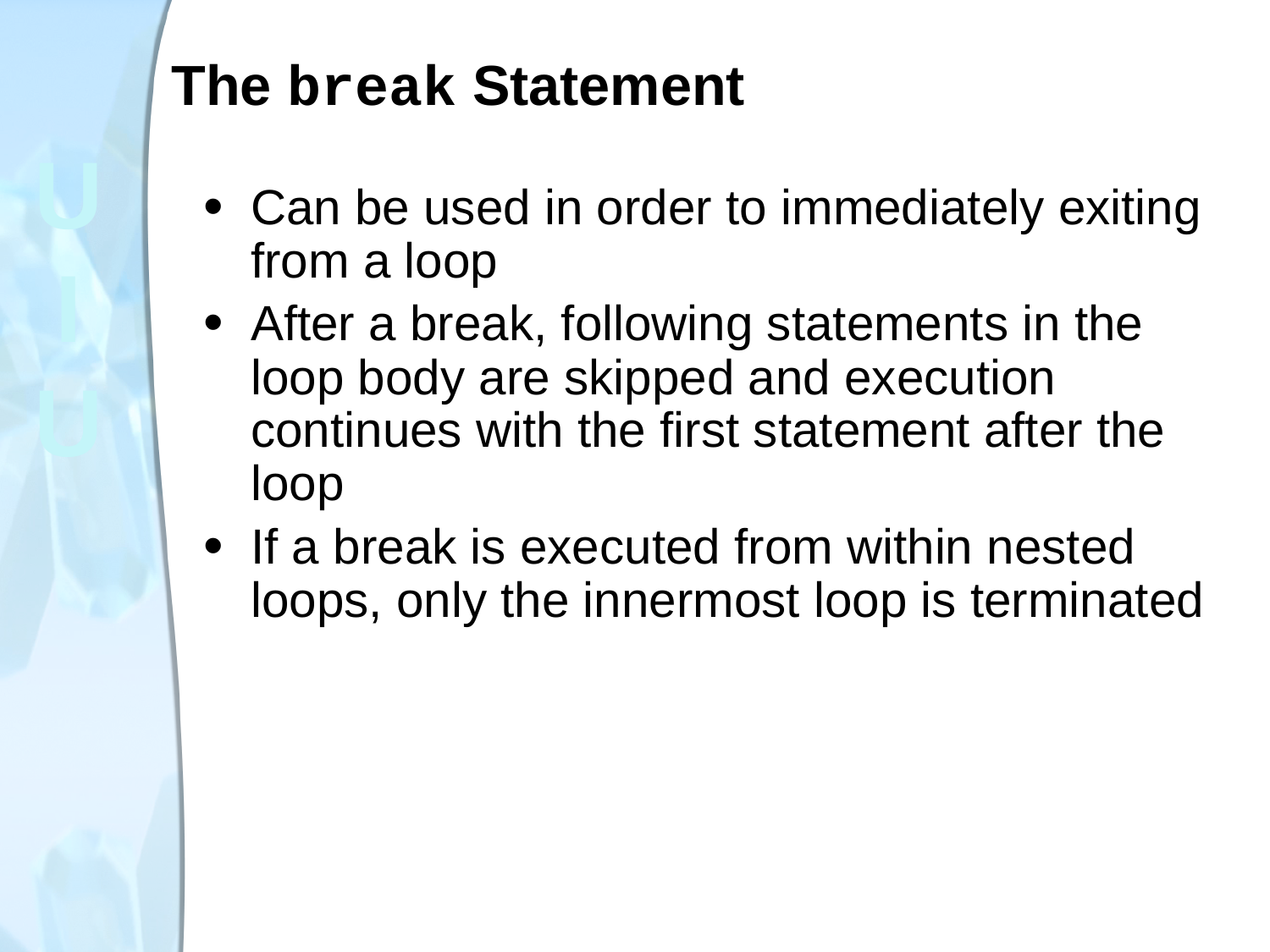

# The break Statement
Can be used in order to immediately exiting from a loop
After a break, following statements in the loop body are skipped and execution continues with the first statement after the loop
If a break is executed from within nested loops, only the innermost loop is terminated